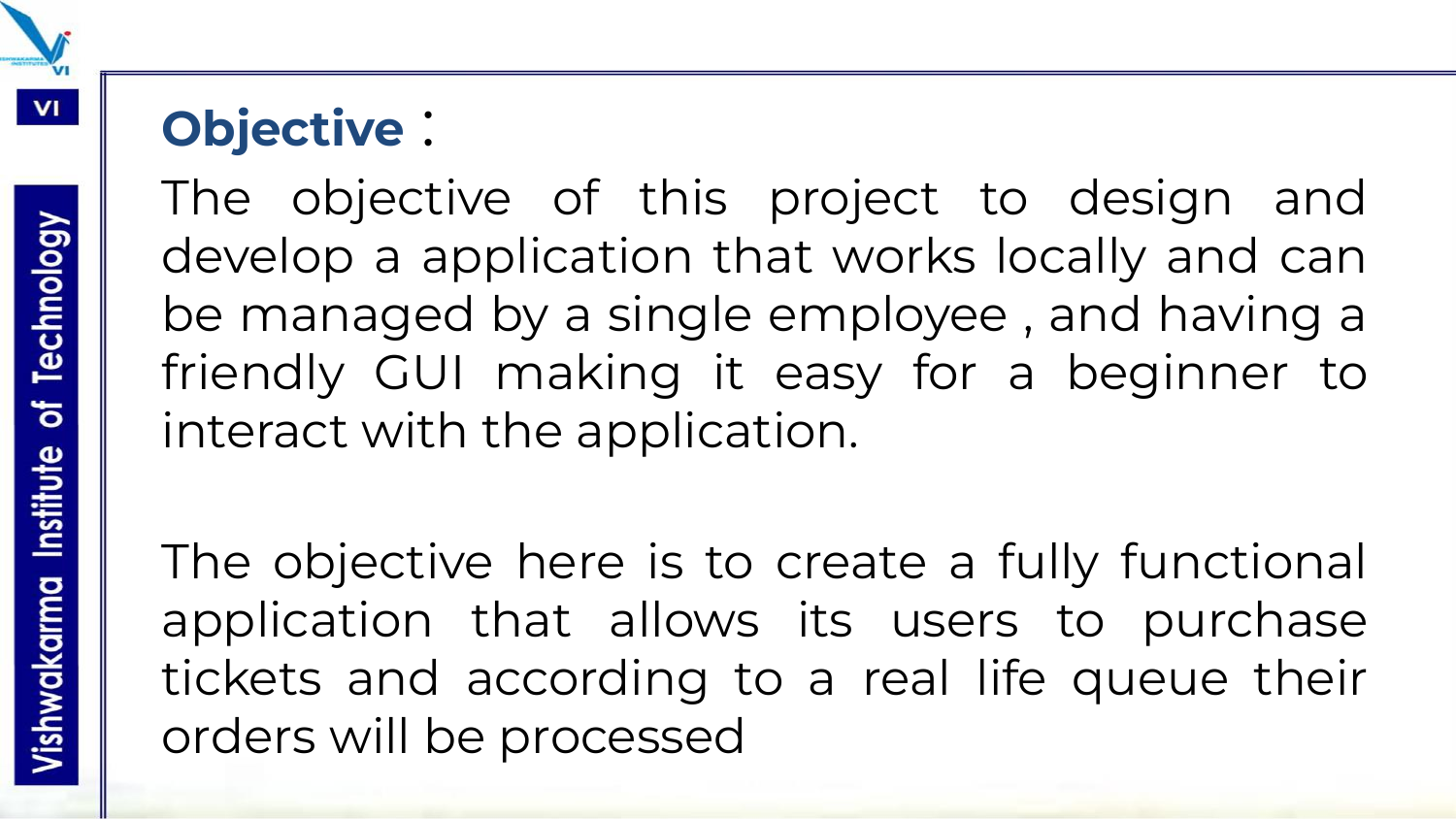

Objective :
The objective of this project to design and develop a application that works locally and can be managed by a single employee , and having a friendly GUI making it easy for a beginner to interact with the application.

The objective here is to create a fully functional application that allows its users to purchase tickets and according to a real life queue their orders will be processed